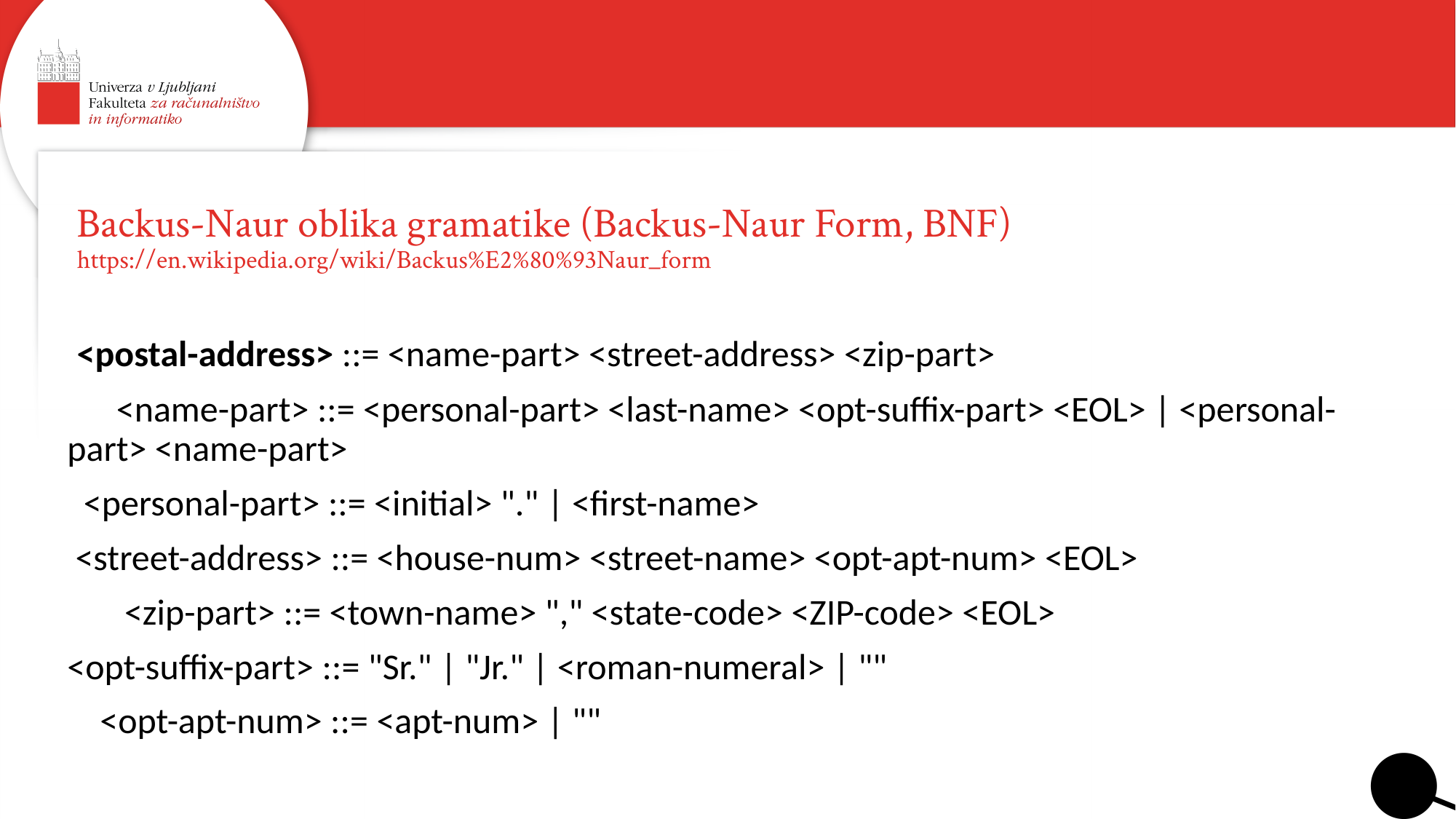

Backus-Naur oblika gramatike (Backus-Naur Form, BNF)
https://en.wikipedia.org/wiki/Backus%E2%80%93Naur_form
 <postal-address> ::= <name-part> <street-address> <zip-part>
      <name-part> ::= <personal-part> <last-name> <opt-suffix-part> <EOL> | <personal-part> <name-part>
  <personal-part> ::= <initial> "." | <first-name>
 <street-address> ::= <house-num> <street-name> <opt-apt-num> <EOL>
       <zip-part> ::= <town-name> "," <state-code> <ZIP-code> <EOL>
<opt-suffix-part> ::= "Sr." | "Jr." | <roman-numeral> | ""
    <opt-apt-num> ::= <apt-num> | ""